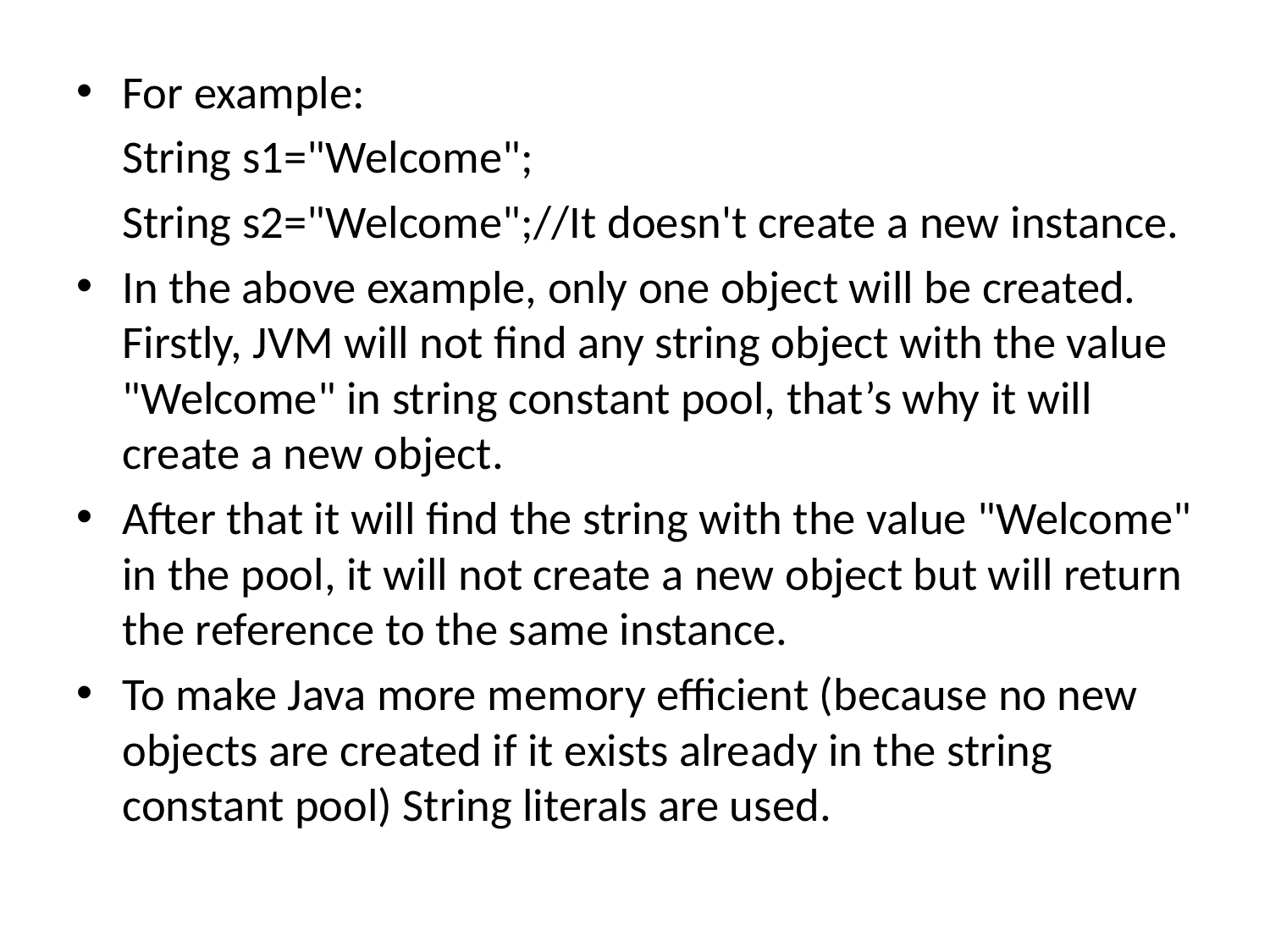

For example:
	String s1="Welcome";
	String s2="Welcome";//It doesn't create a new instance.
In the above example, only one object will be created. Firstly, JVM will not find any string object with the value "Welcome" in string constant pool, that’s why it will create a new object.
After that it will find the string with the value "Welcome" in the pool, it will not create a new object but will return the reference to the same instance.
To make Java more memory efficient (because no new objects are created if it exists already in the string constant pool) String literals are used.